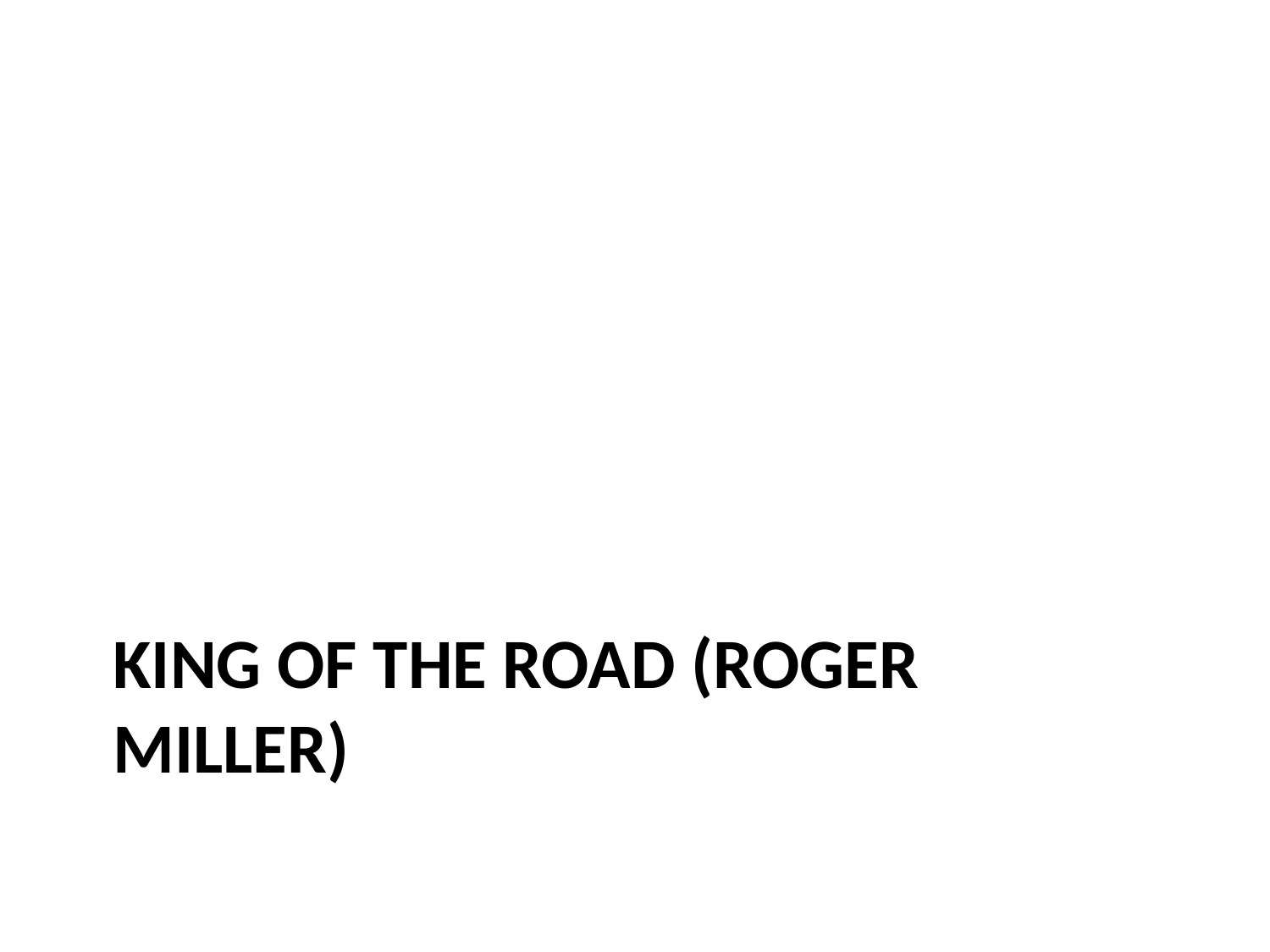

# King of the road (Roger Miller)